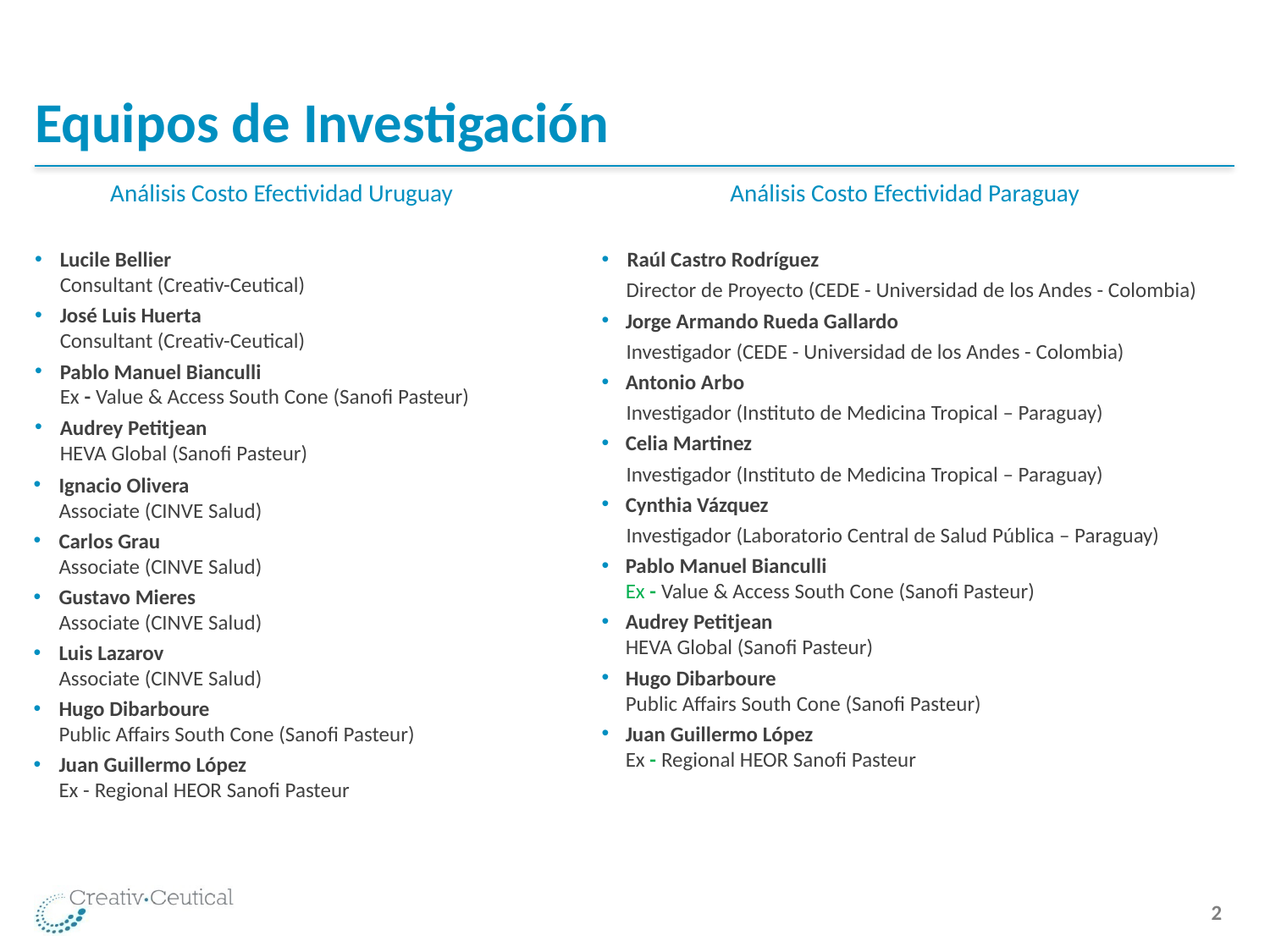

# Equipos de Investigación
Análisis Costo Efectividad Uruguay
Análisis Costo Efectividad Paraguay
Lucile Bellier
Consultant (Creativ-Ceutical)
José Luis Huerta
Consultant (Creativ-Ceutical)
Pablo Manuel Bianculli
Ex - Value & Access South Cone (Sanofi Pasteur)
Audrey Petitjean
HEVA Global (Sanofi Pasteur)
Raúl Castro Rodríguez
     Director de Proyecto (CEDE - Universidad de los Andes - Colombia)
Jorge Armando Rueda Gallardo
     Investigador (CEDE - Universidad de los Andes - Colombia)
Antonio Arbo
     Investigador (Instituto de Medicina Tropical – Paraguay)
Celia Martinez
     Investigador (Instituto de Medicina Tropical – Paraguay)
Cynthia Vázquez
     Investigador (Laboratorio Central de Salud Pública – Paraguay)
Pablo Manuel Bianculli
Ex - Value & Access South Cone (Sanofi Pasteur)
Audrey Petitjean
HEVA Global (Sanofi Pasteur)
Hugo Dibarboure
Public Affairs South Cone (Sanofi Pasteur)
Juan Guillermo López
Ex - Regional HEOR Sanofi Pasteur

Ignacio Olivera
Associate (CINVE Salud)
Carlos Grau
Associate (CINVE Salud)
Gustavo Mieres
Associate (CINVE Salud)
Luis Lazarov
Associate (CINVE Salud)
Hugo Dibarboure
Public Affairs South Cone (Sanofi Pasteur)
Juan Guillermo López
Ex - Regional HEOR Sanofi Pasteur
 2